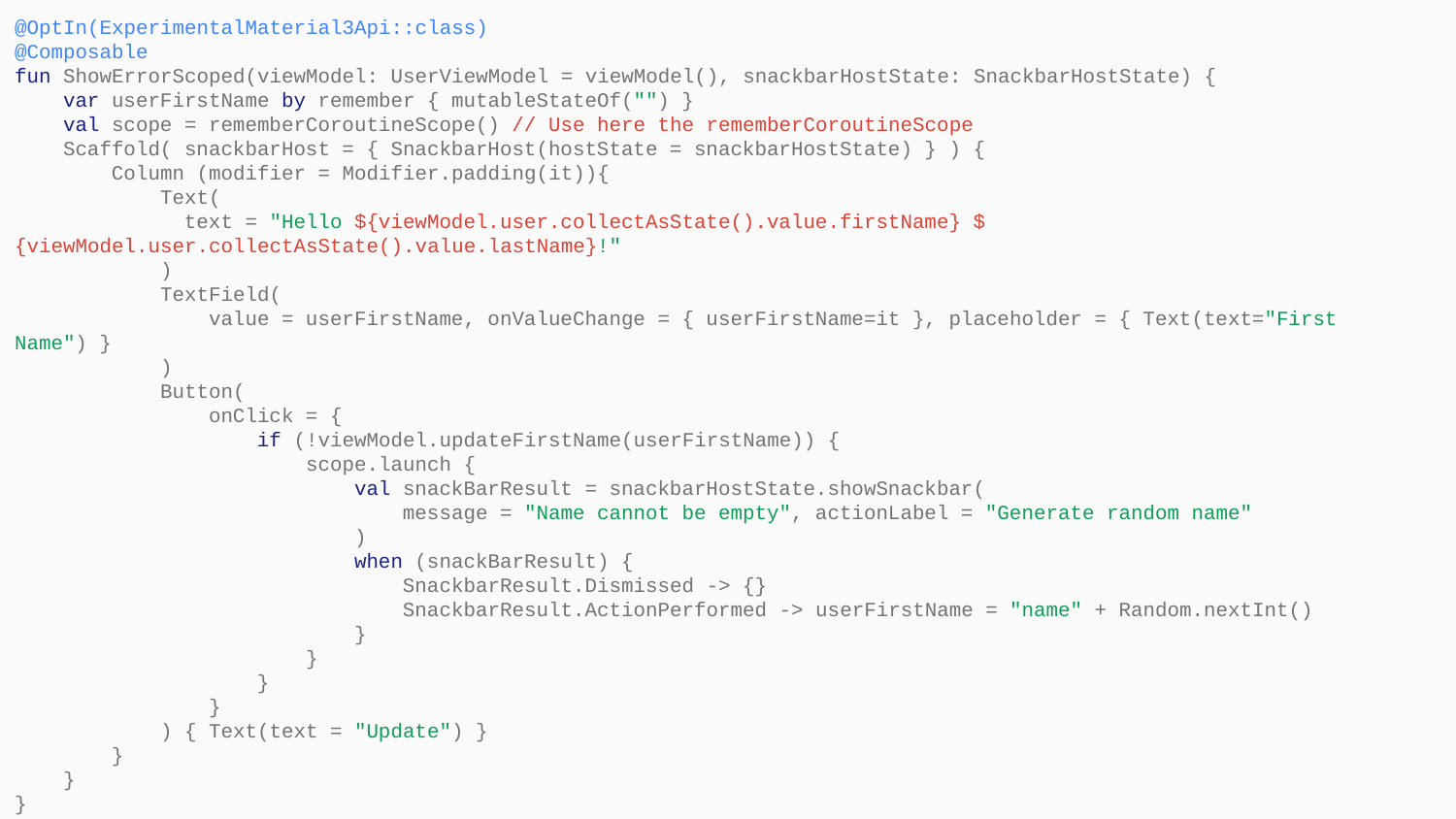

@OptIn(ExperimentalMaterial3Api::class)
@Composable
fun ShowErrorScoped(viewModel: UserViewModel = viewModel(), snackbarHostState: SnackbarHostState) {
    var userFirstName by remember { mutableStateOf("") }
    val scope = rememberCoroutineScope() // Use here the rememberCoroutineScope
    Scaffold( snackbarHost = { SnackbarHost(hostState = snackbarHostState) } ) {
        Column (modifier = Modifier.padding(it)){
            Text(
              text = "Hello ${viewModel.user.collectAsState().value.firstName} ${viewModel.user.collectAsState().value.lastName}!"
            )
            TextField(
                value = userFirstName, onValueChange = { userFirstName=it }, placeholder = { Text(text="First Name") }
            )
            Button(
                onClick = {
                    if (!viewModel.updateFirstName(userFirstName)) {
                        scope.launch {
                            val snackBarResult = snackbarHostState.showSnackbar(
                                message = "Name cannot be empty", actionLabel = "Generate random name"
                            )
                            when (snackBarResult) {
                                SnackbarResult.Dismissed -> {}
                                SnackbarResult.ActionPerformed -> userFirstName = "name" + Random.nextInt()
                            }
                        }
                    }
                }
            ) { Text(text = "Update") }
        }
    }
}